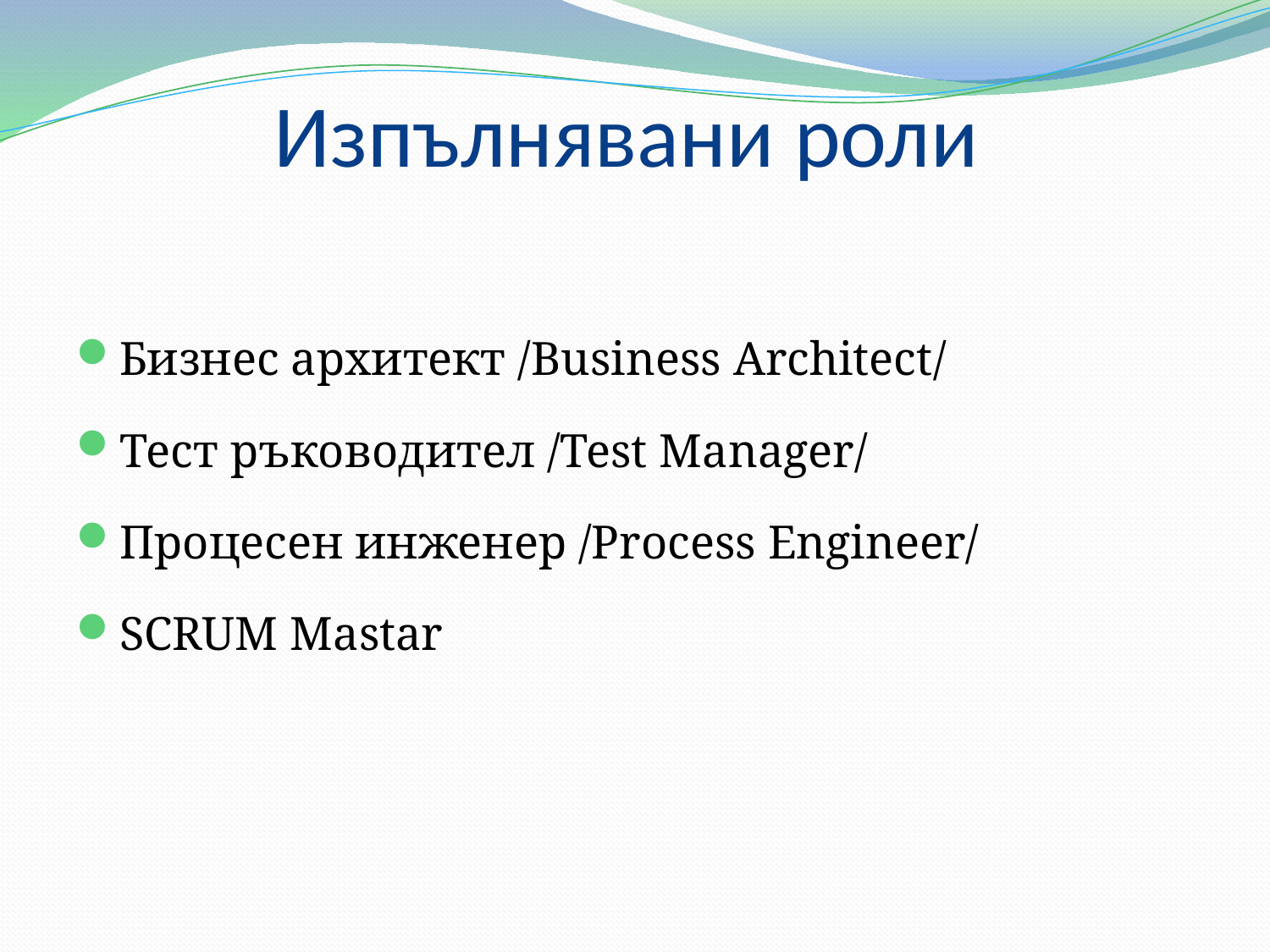

# Изпълнявани роли
Бизнес архитект /Business Architect/
Тест ръководител /Test Manager/
Процесен инженер /Process Engineer/
SCRUM Mastar